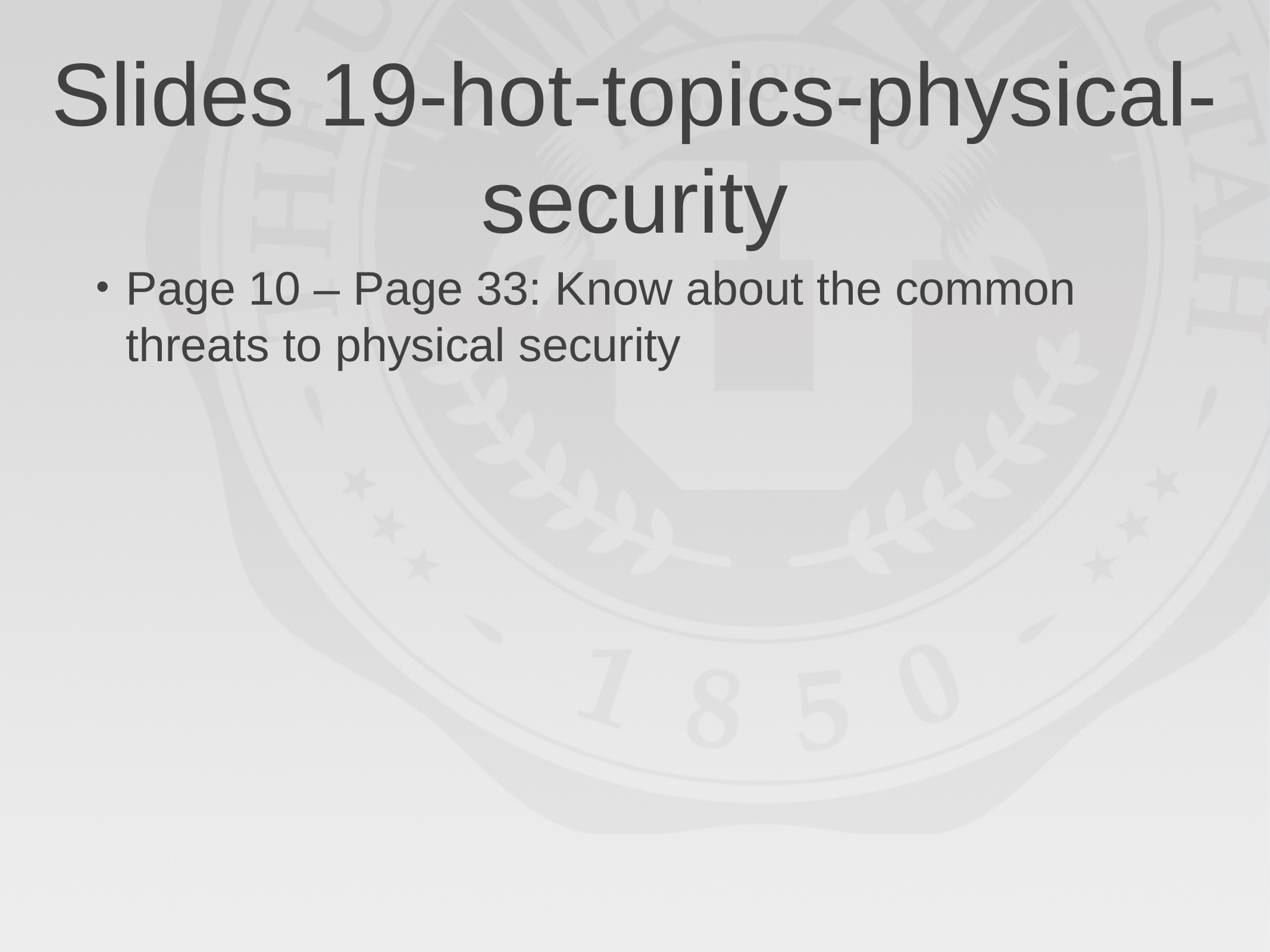

# Slides 19-hot-topics-physical-security
Page 10 – Page 33: Know about the common threats to physical security